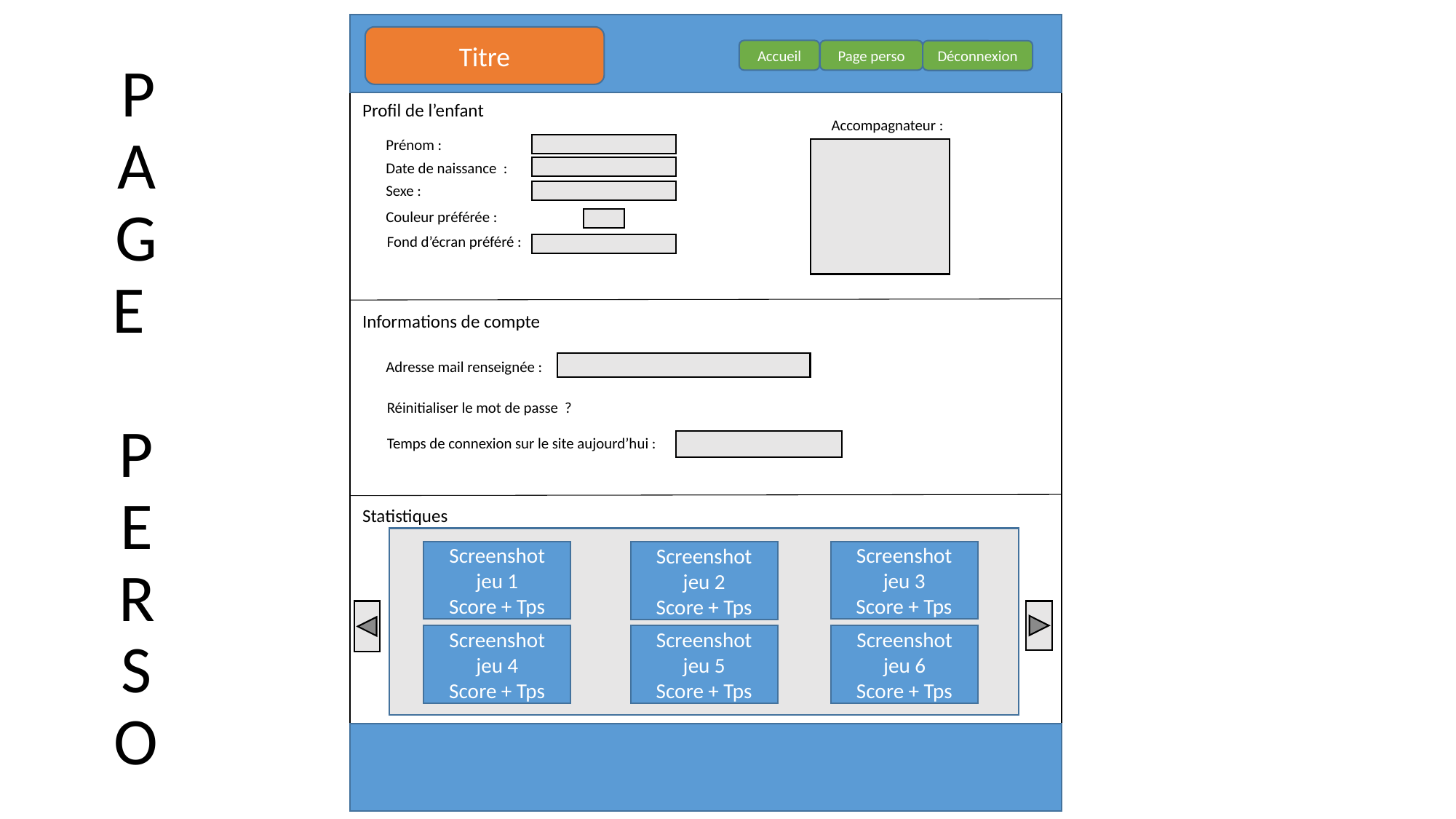

Titre
Accueil
Page perso
Déconnexion
# PAGE PERSO
Profil de l’enfant
Accompagnateur :
Prénom :

Date de naissance  :

Sexe :

Couleur préférée :

Fond d’écran préféré :

Informations de compte
Adresse mail renseignée :

Réinitialiser le mot de passe  ?
Temps de connexion sur le site aujourd’hui :

Statistiques

Screenshot jeu 1
Score + Tps
Screenshot jeu 3
Score + Tps
Screenshot jeu 2
Score + Tps

Screenshot jeu 5
Score + Tps
Screenshot jeu 6
Score + Tps
Screenshot jeu 4
Score + Tps